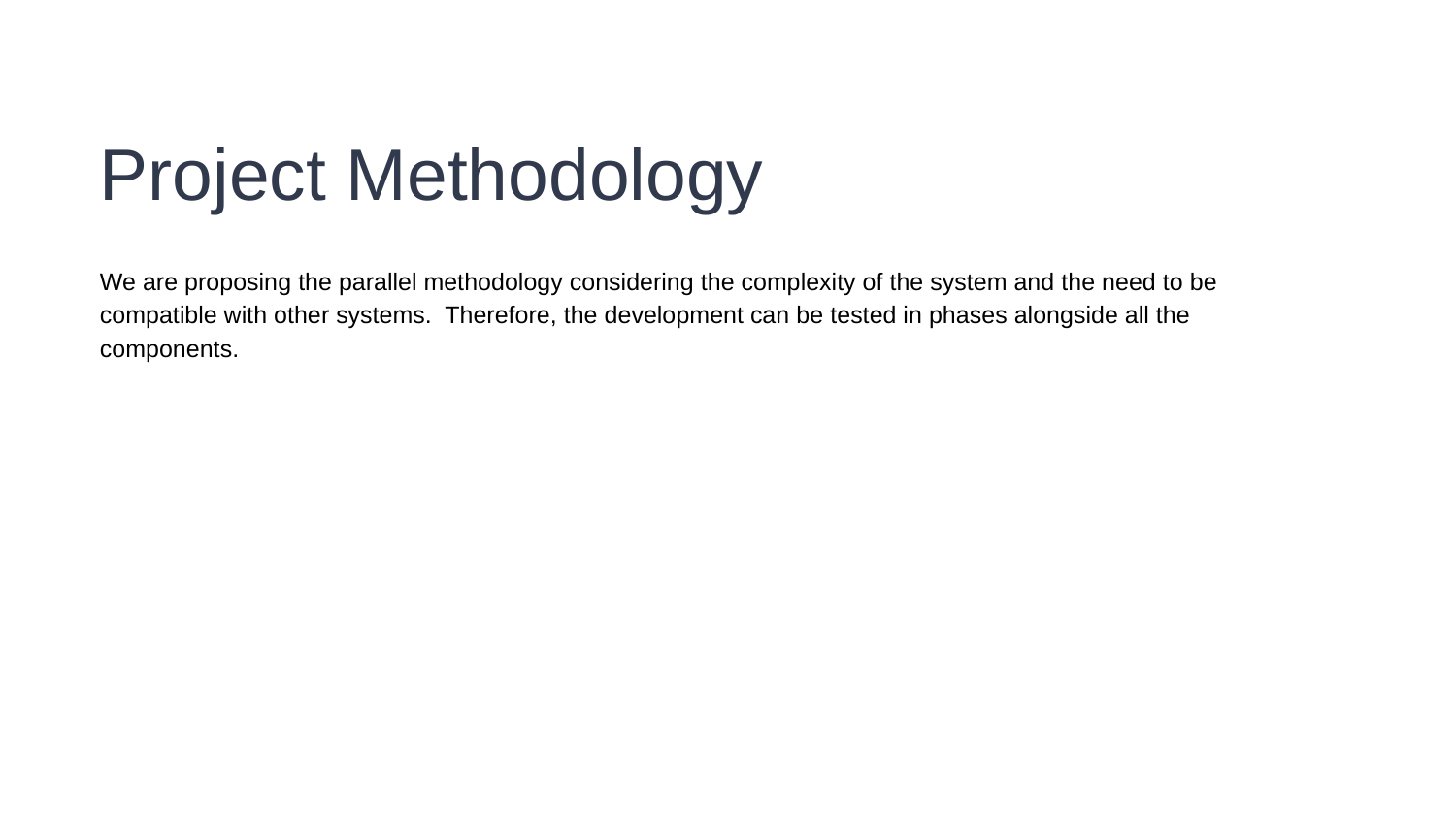

Project Methodology
We are proposing the parallel methodology considering the complexity of the system and the need to be compatible with other systems.  Therefore, the development can be tested in phases alongside all the components.